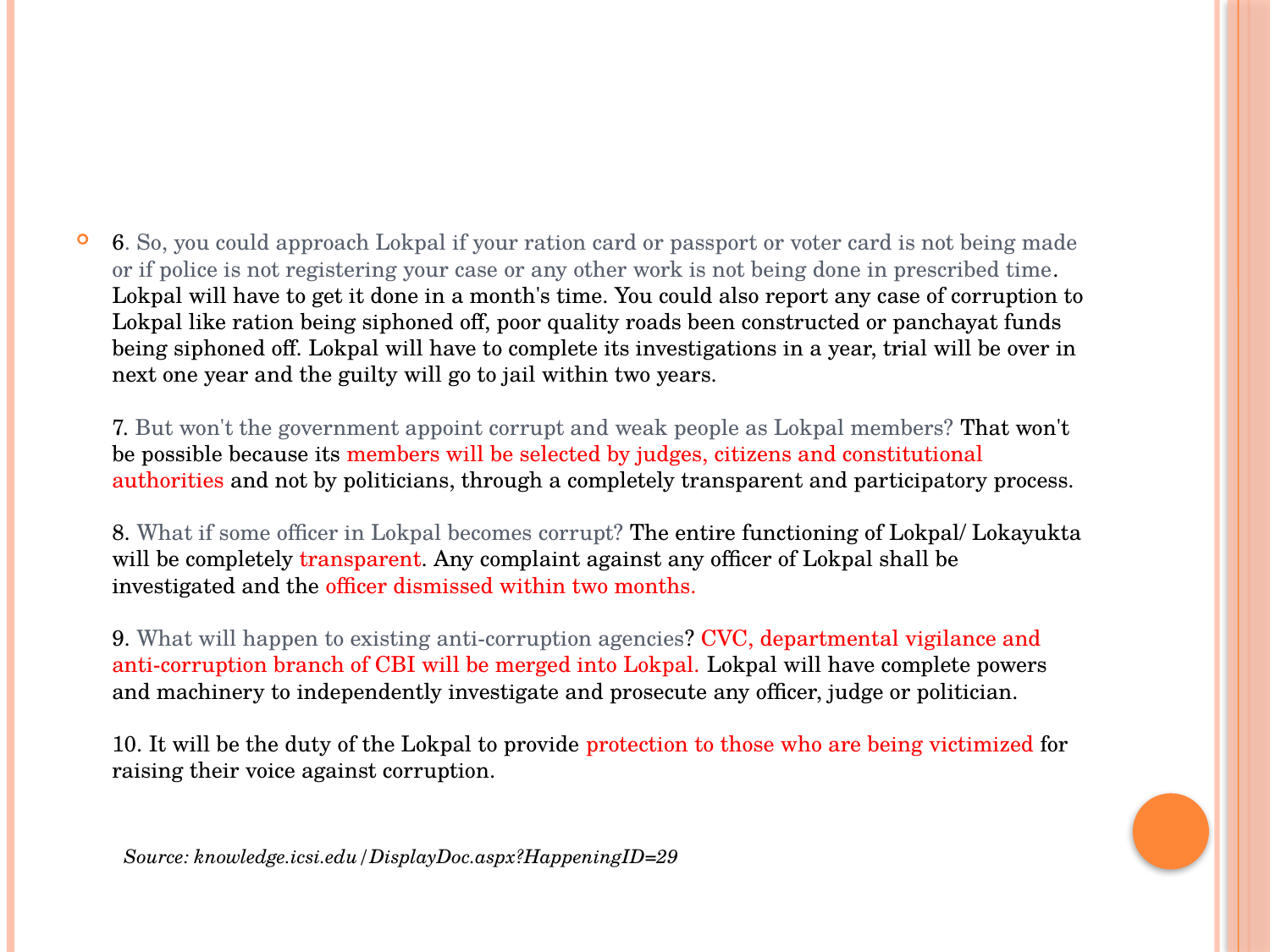

#
6. So, you could approach Lokpal if your ration card or passport or voter card is not being made or if police is not registering your case or any other work is not being done in prescribed time. Lokpal will have to get it done in a month's time. You could also report any case of corruption to Lokpal like ration being siphoned off, poor quality roads been constructed or panchayat funds being siphoned off. Lokpal will have to complete its investigations in a year, trial will be over in next one year and the guilty will go to jail within two years.
7. But won't the government appoint corrupt and weak people as Lokpal members? That won't be possible because its members will be selected by judges, citizens and constitutional authorities and not by politicians, through a completely transparent and participatory process.
8. What if some officer in Lokpal becomes corrupt? The entire functioning of Lokpal/ Lokayukta will be completely transparent. Any complaint against any officer of Lokpal shall be investigated and the officer dismissed within two months.
9. What will happen to existing anti-corruption agencies? CVC, departmental vigilance and anti-corruption branch of CBI will be merged into Lokpal. Lokpal will have complete powers and machinery to independently investigate and prosecute any officer, judge or politician.
10. It will be the duty of the Lokpal to provide protection to those who are being victimized for raising their voice against corruption.

Source: knowledge.icsi.edu/DisplayDoc.aspx?HappeningID=29‎